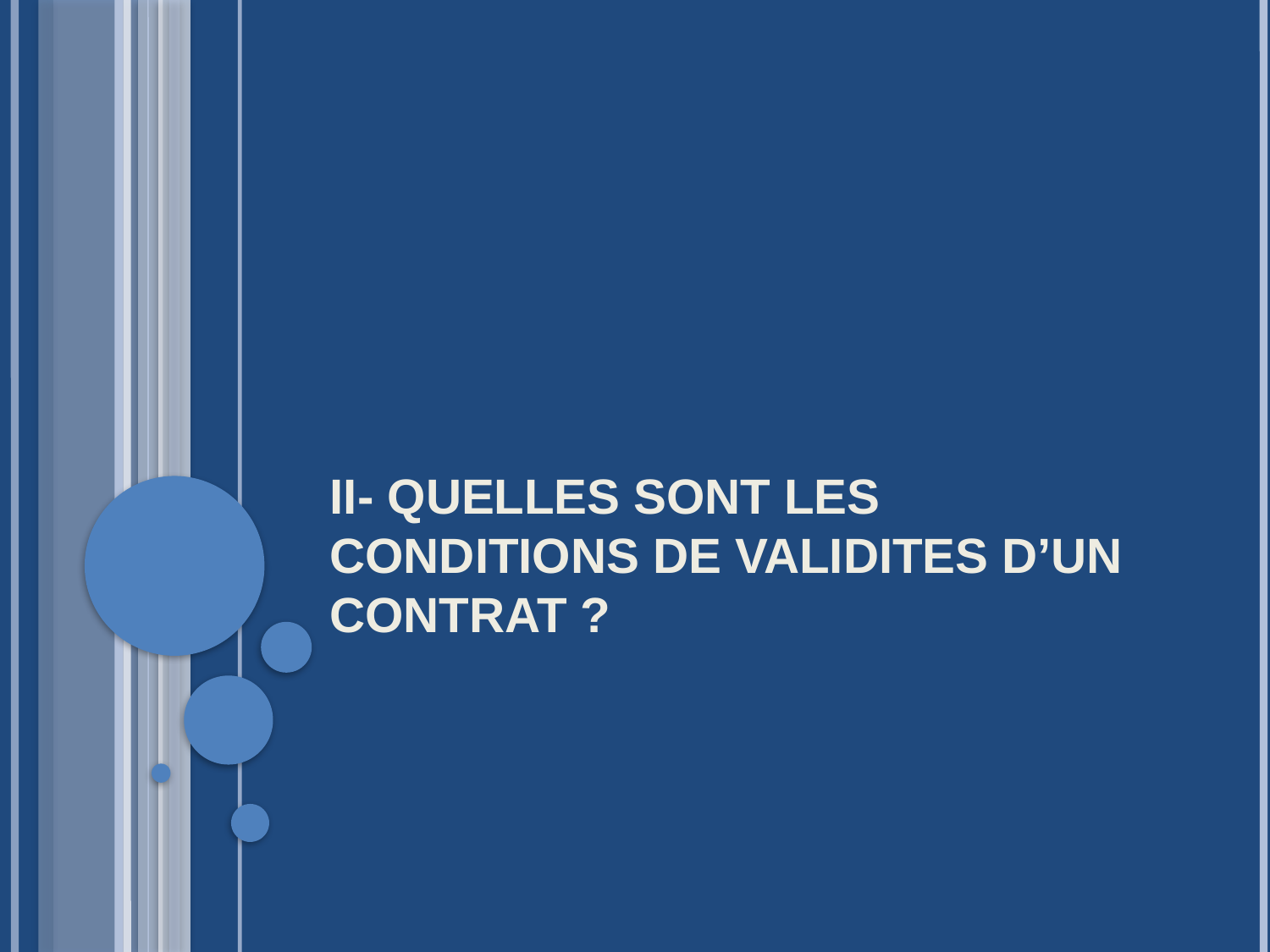

# II- QUELLES SONT LES CONDITIONS DE VALIDITES D’UN CONTRAT ?